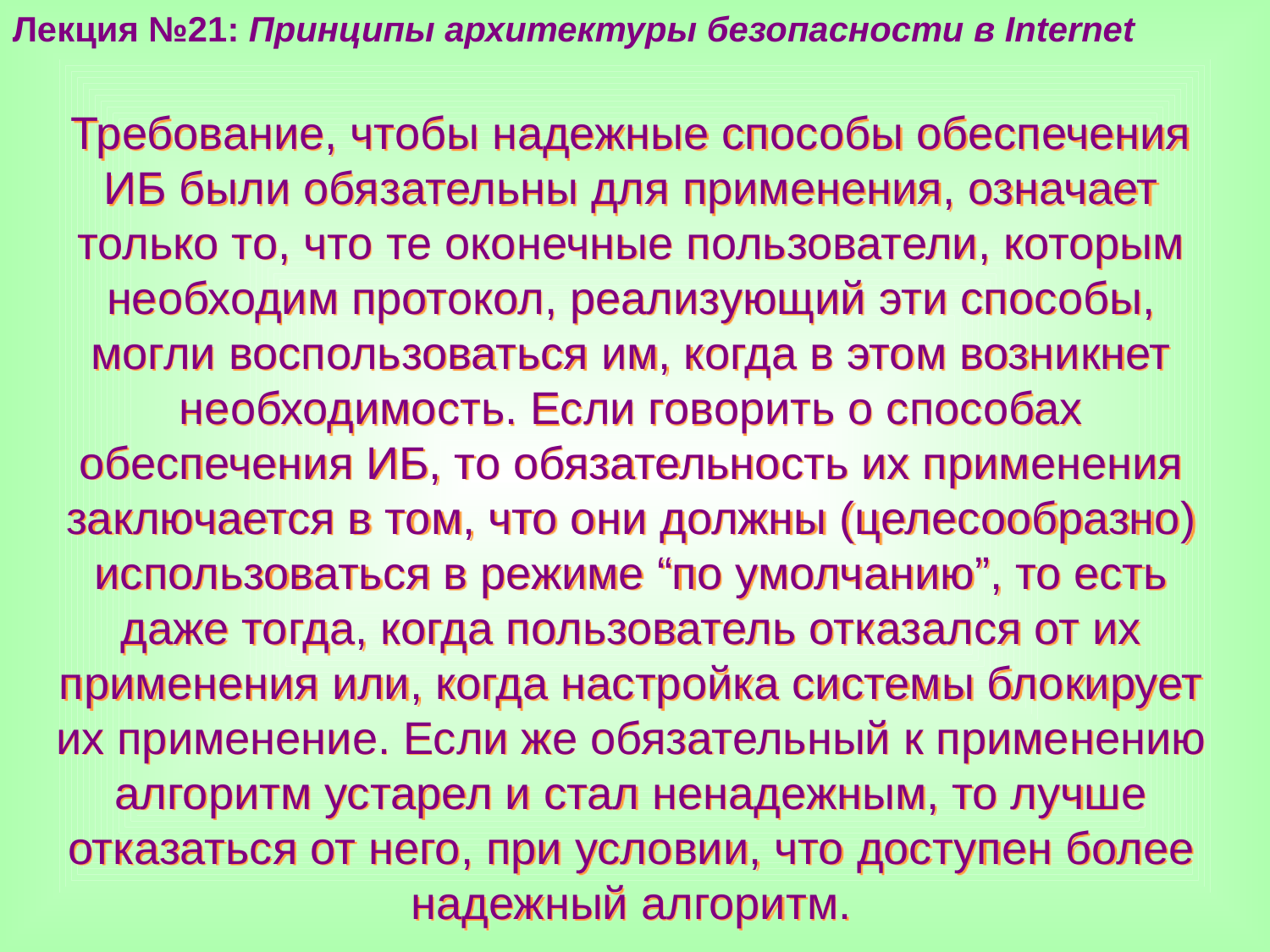

Лекция №21: Принципы архитектуры безопасности в Internet
Требование, чтобы надежные способы обеспечения ИБ были обязательны для применения, означает только то, что те оконечные пользователи, которым необходим протокол, реализующий эти способы, могли воспользоваться им, когда в этом возникнет необходимость. Если говорить о способах обеспечения ИБ, то обязательность их применения заключается в том, что они должны (целесообразно) использоваться в режиме “по умолчанию”, то есть даже тогда, когда пользователь отказался от их применения или, когда настройка системы блокирует их применение. Если же обязательный к применению алгоритм устарел и стал ненадежным, то лучше отказаться от него, при условии, что доступен более надежный алгоритм.